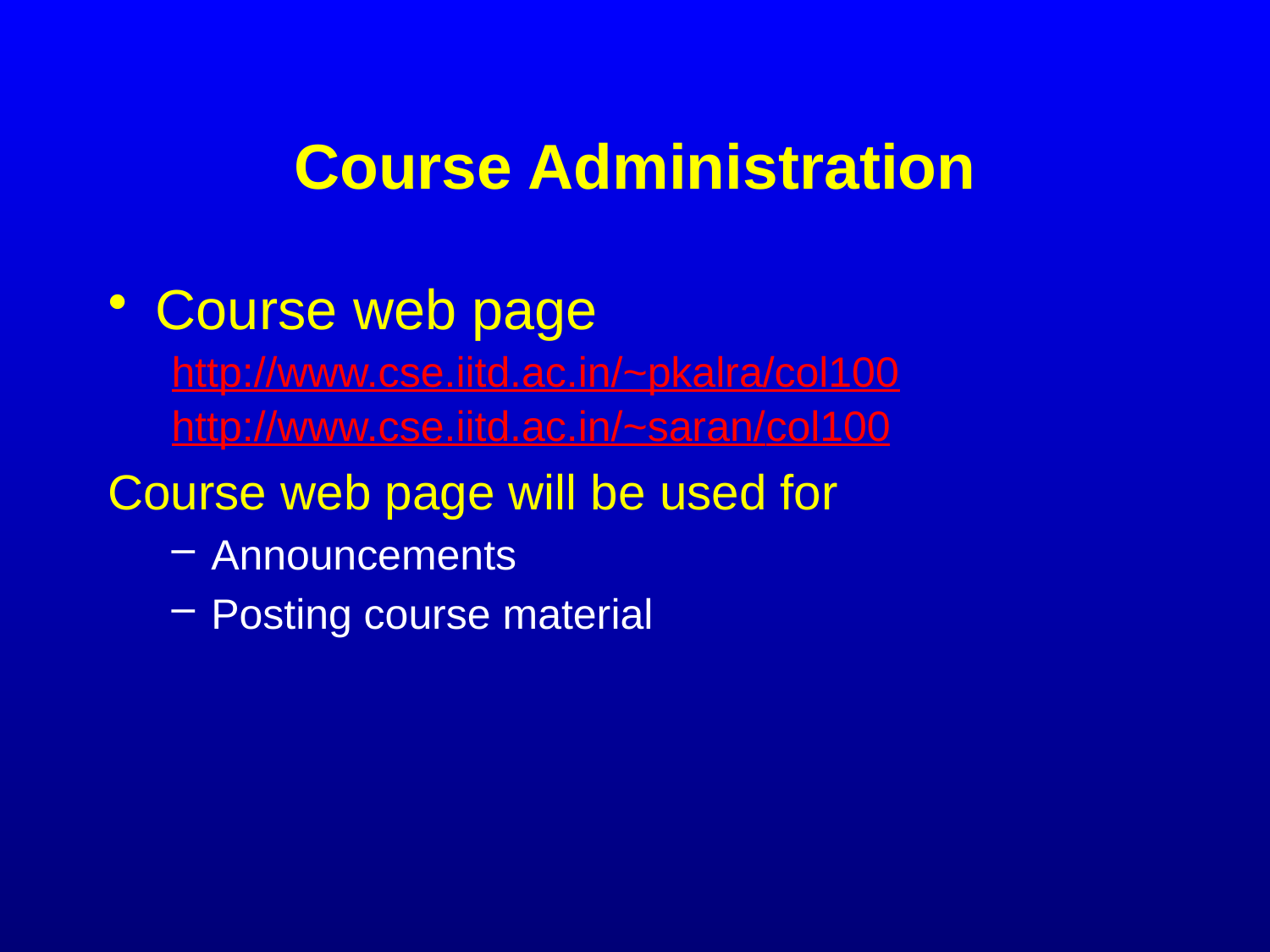

# Course Administration
Course web page
http://www.cse.iitd.ac.in/~pkalra/col100
http://www.cse.iitd.ac.in/~saran/col100
Course web page will be used for
Announcements
Posting course material